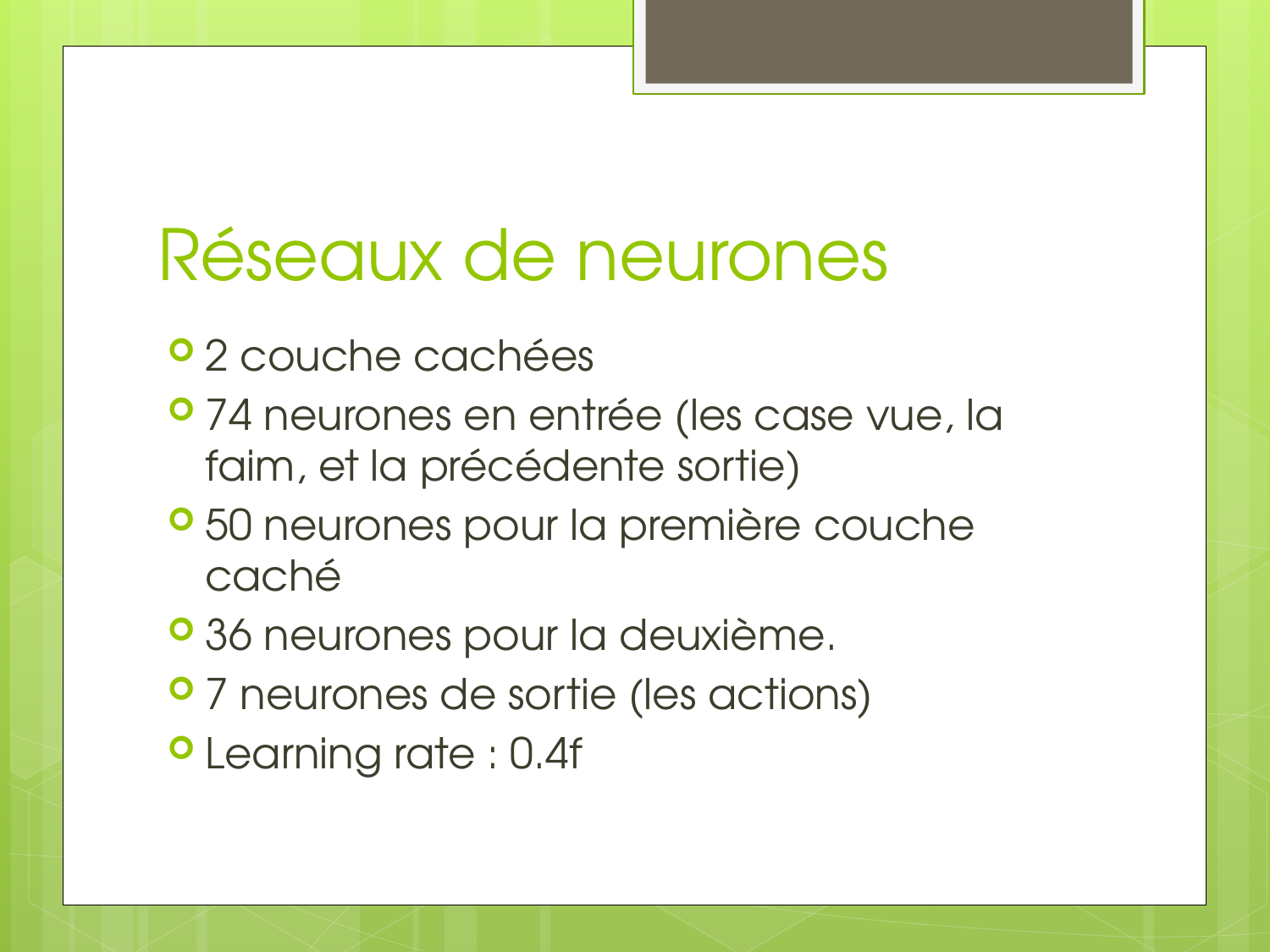

# Réseaux de neurones
2 couche cachées
74 neurones en entrée (les case vue, la faim, et la précédente sortie)
50 neurones pour la première couche caché
36 neurones pour la deuxième.
7 neurones de sortie (les actions)
Learning rate : 0.4f